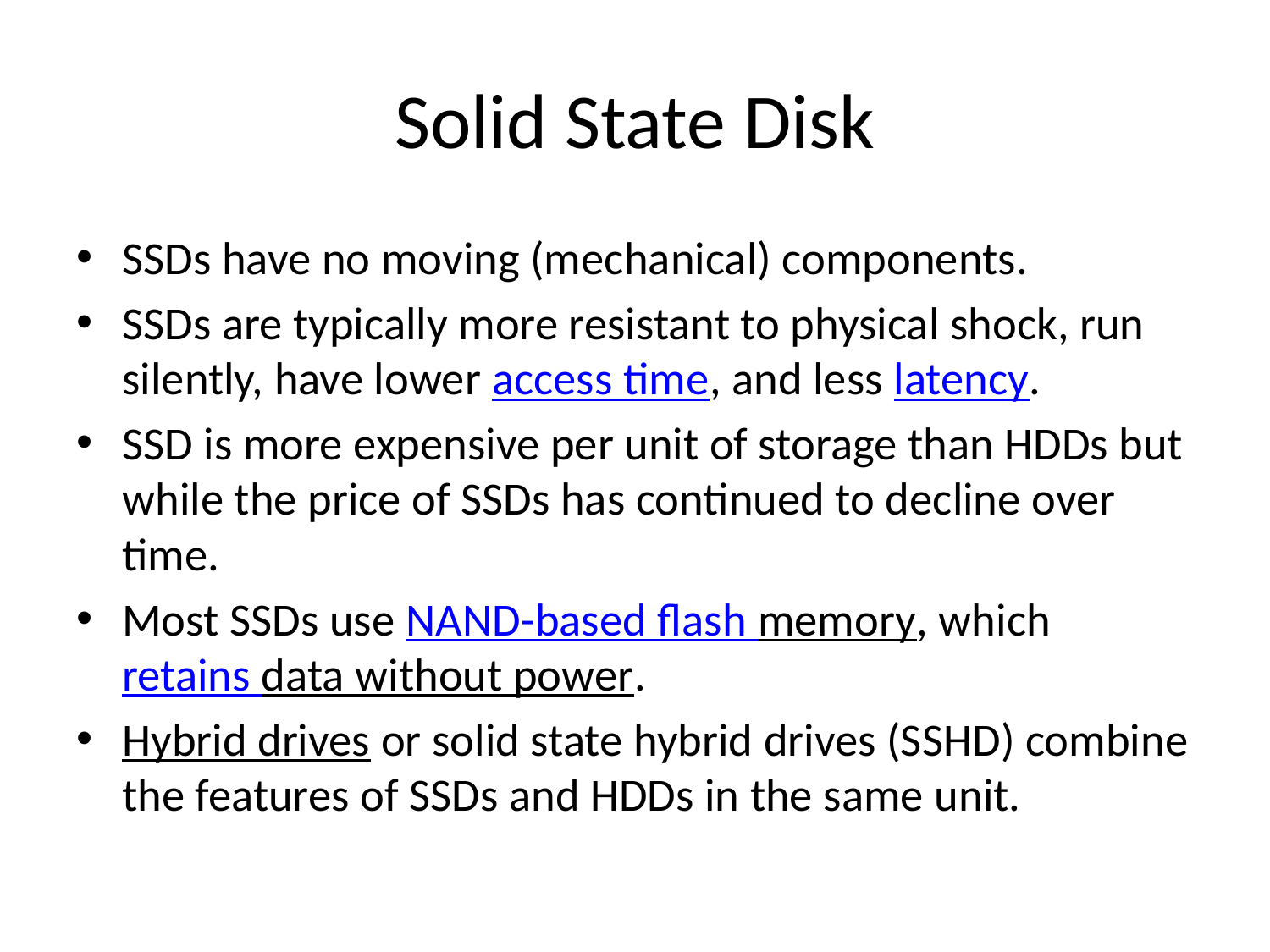

# Solid State Disk
SSDs have no moving (mechanical) components.
SSDs are typically more resistant to physical shock, run silently, have lower access time, and less latency.
SSD is more expensive per unit of storage than HDDs but while the price of SSDs has continued to decline over time.
Most SSDs use NAND-based flash memory, which retains data without power.
Hybrid drives or solid state hybrid drives (SSHD) combine the features of SSDs and HDDs in the same unit.